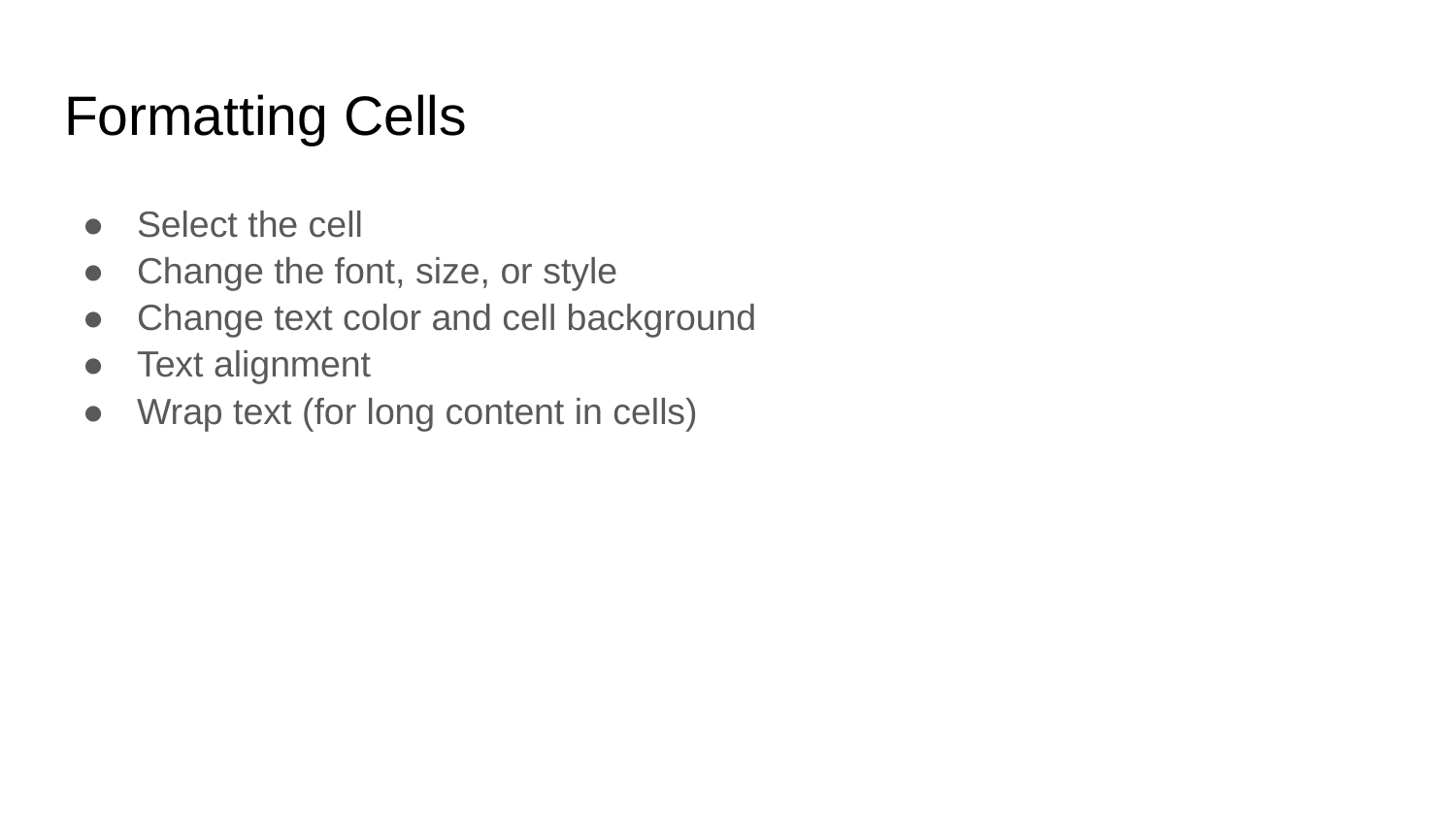

# Formatting Cells
Select the cell
Change the font, size, or style
Change text color and cell background
Text alignment
Wrap text (for long content in cells)